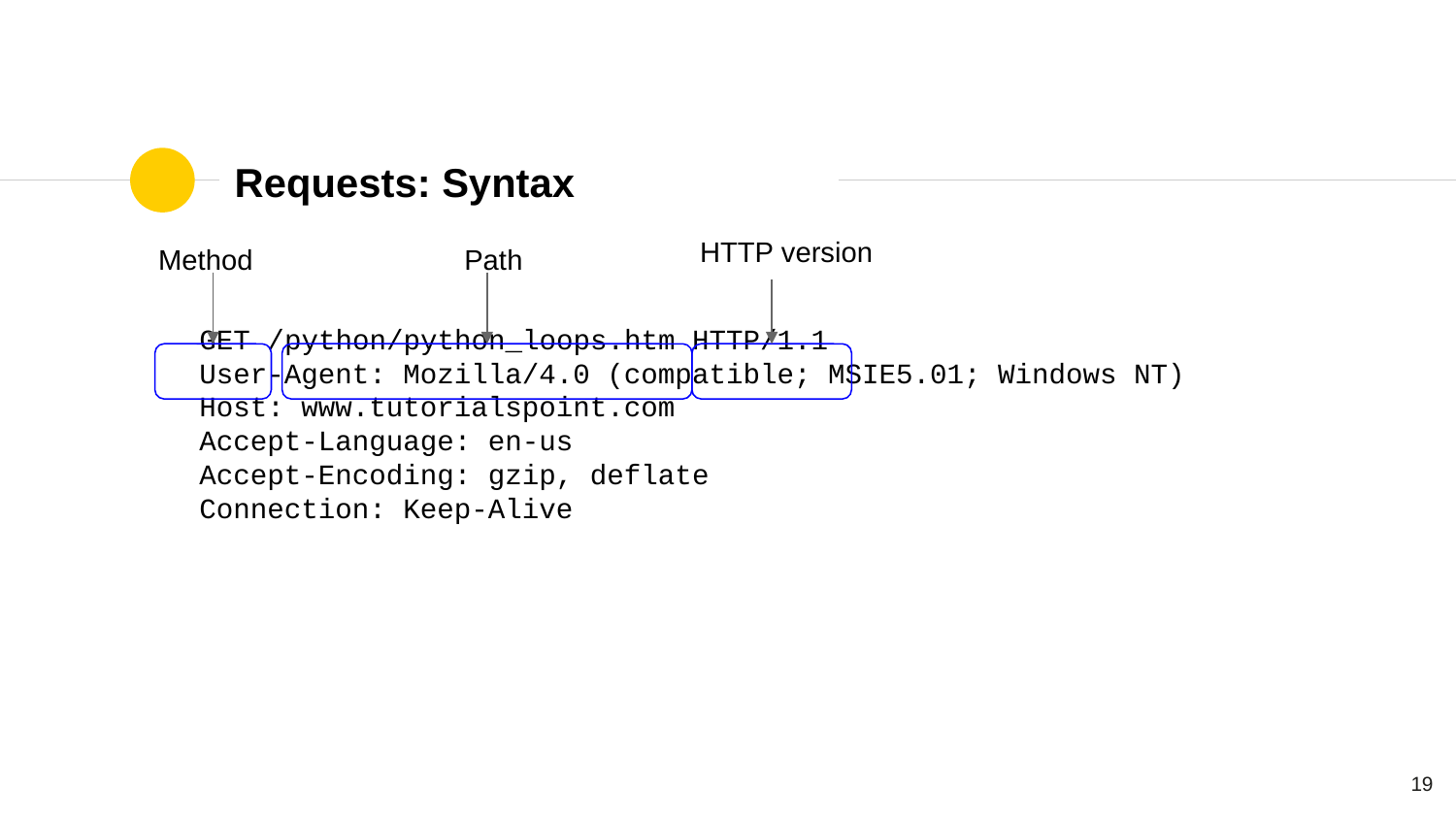

# Requests: Syntax
    HTTP version
Method
    Path
GET /python/python_loops.htm HTTP/1.1
User-Agent: Mozilla/4.0 (compatible; MSIE5.01; Windows NT)
Host: www.tutorialspoint.com
Accept-Language: en-us
Accept-Encoding: gzip, deflate
Connection: Keep-Alive

19